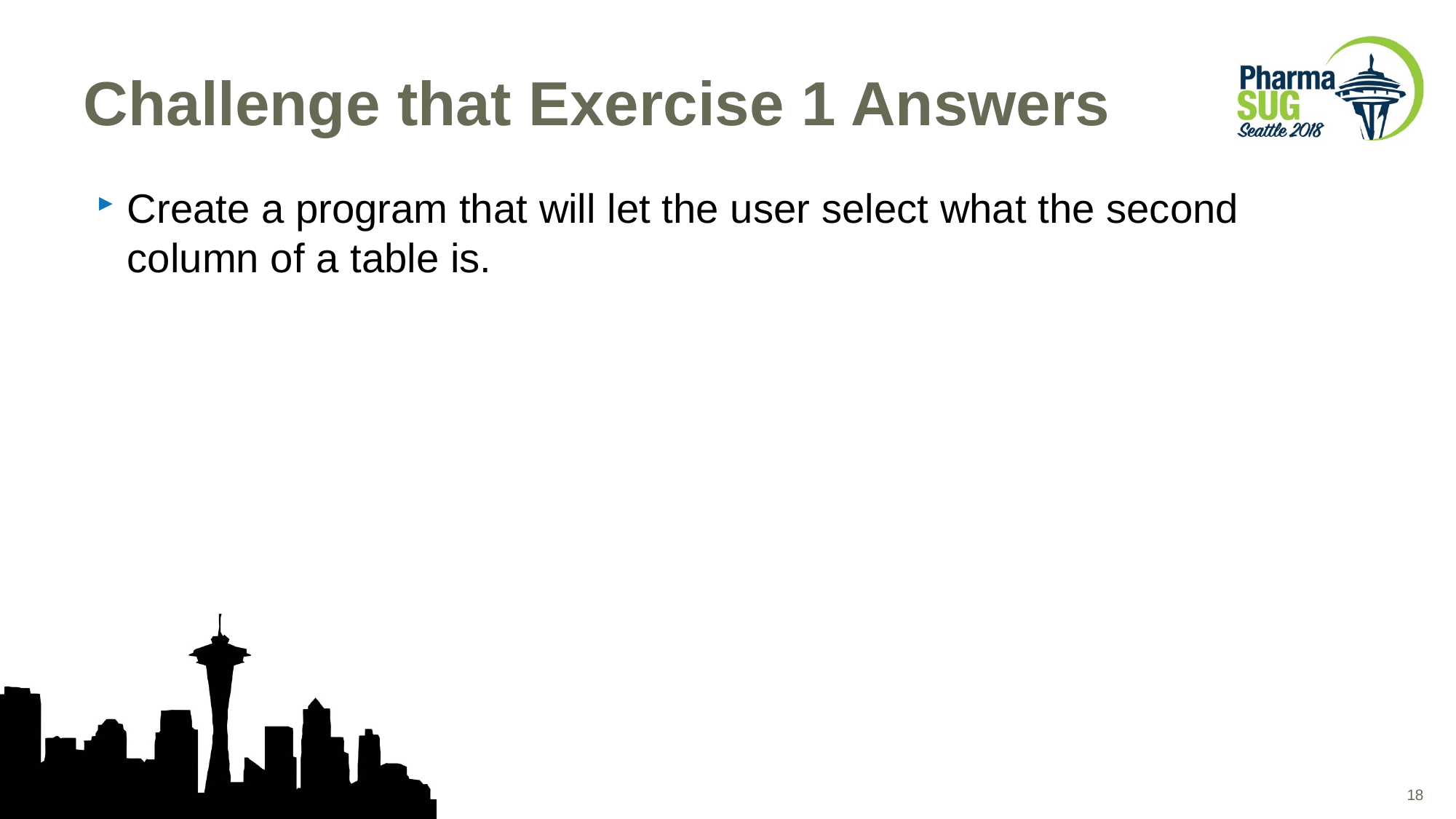

# Challenge that Exercise 1 Answers
Create a program that will let the user select what the second column of a table is.
18